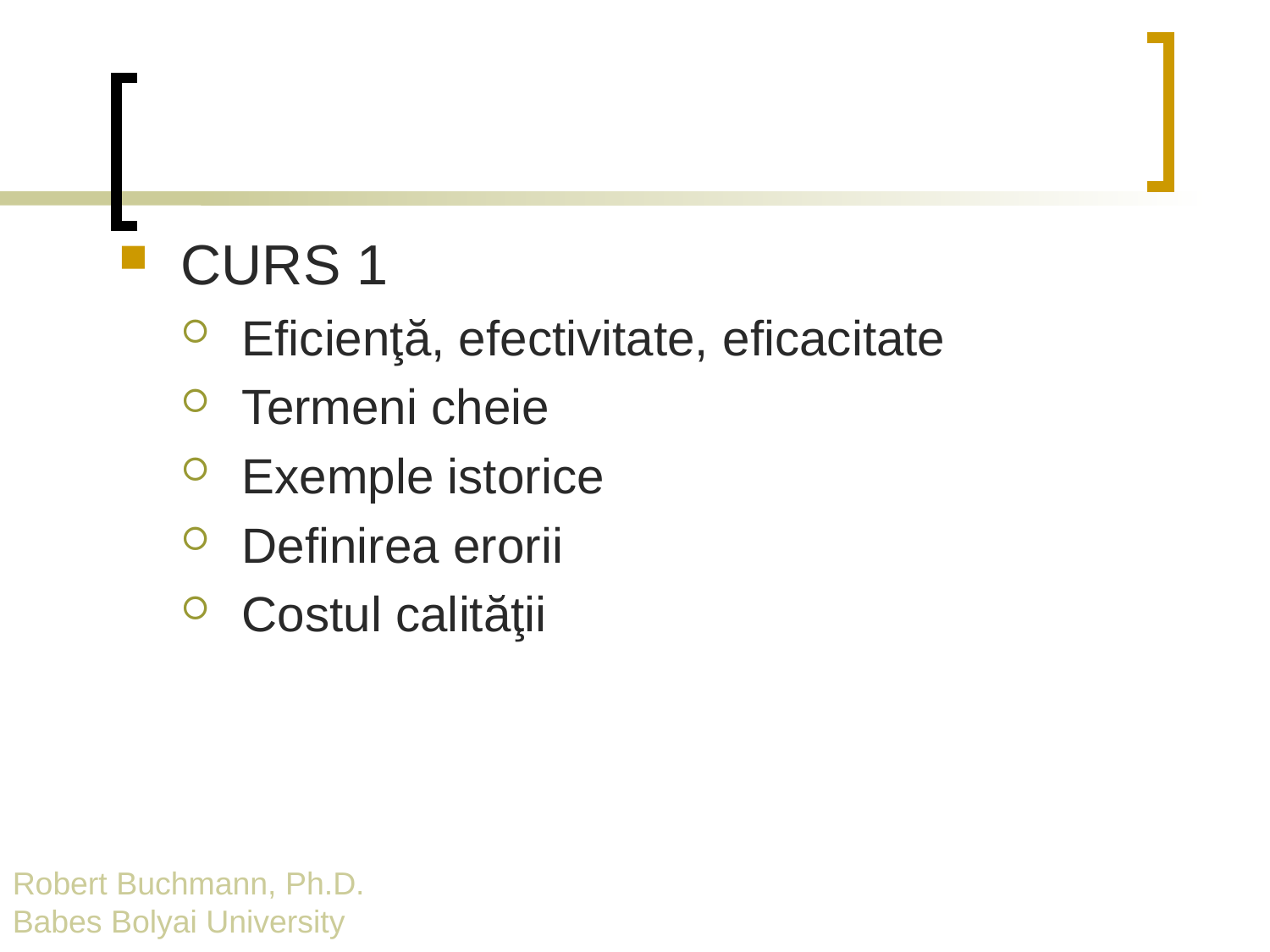

CURS 1
Eficienţă, efectivitate, eficacitate
Termeni cheie
Exemple istorice
Definirea erorii
Costul calităţii